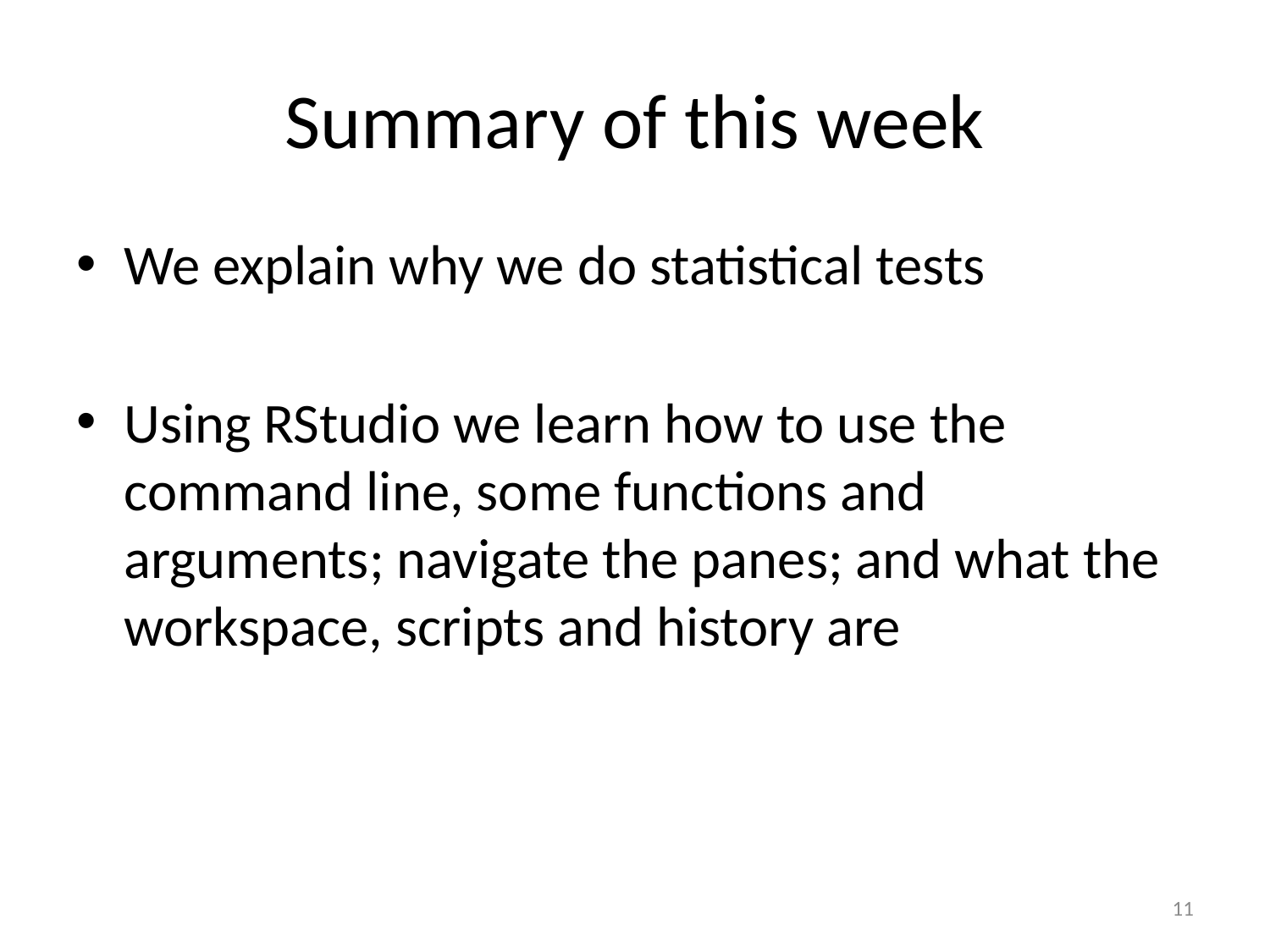

# Summary of this week
We explain why we do statistical tests

Using RStudio we learn how to use the command line, some functions and arguments; navigate the panes; and what the workspace, scripts and history are
11